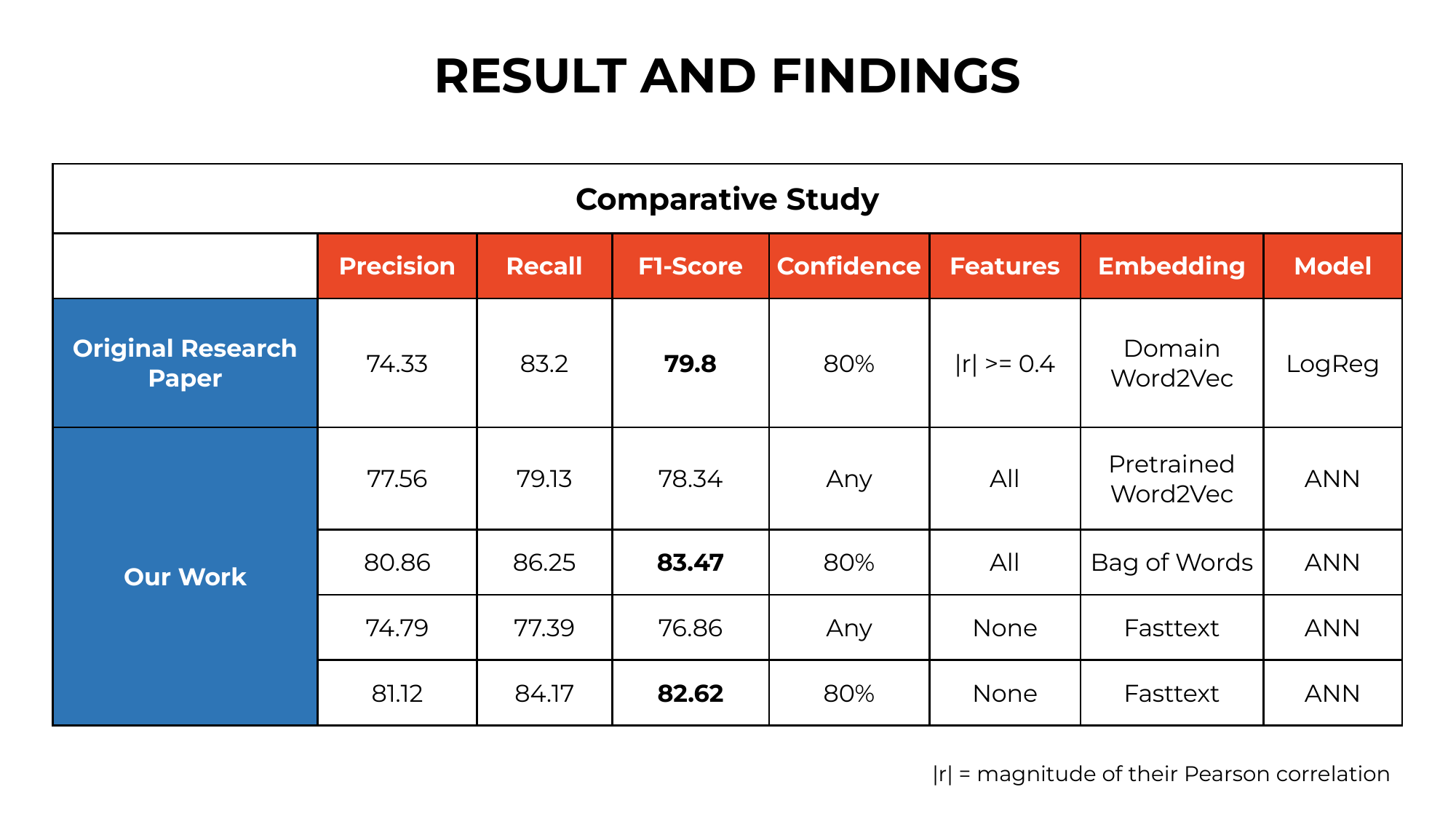

RESULT AND FINDINGS
| Comparative Study |  |  |  |  |  |  |  |
| --- | --- | --- | --- | --- | --- | --- | --- |
|  | Precision | Recall | F1-Score | Confidence | Features | Embedding | Model |
| Original Research Paper | 74.33 | 83.2 | 79.8 | 80% | |r| >= 0.4 | Domain Word2Vec | LogReg |
| Our Work | 77.56 | 79.13 | 78.34 | Any | All | Pretrained Word2Vec | ANN |
|  | 80.86 | 86.25 | 83.47 | 80% | All | Bag of Words | ANN |
|  | 74.79 | 77.39 | 76.86 | Any | None | Fasttext | ANN |
|  | 81.12 | 84.17 | 82.62 | 80% | None | Fasttext | ANN |
|r| = magnitude of their Pearson correlation